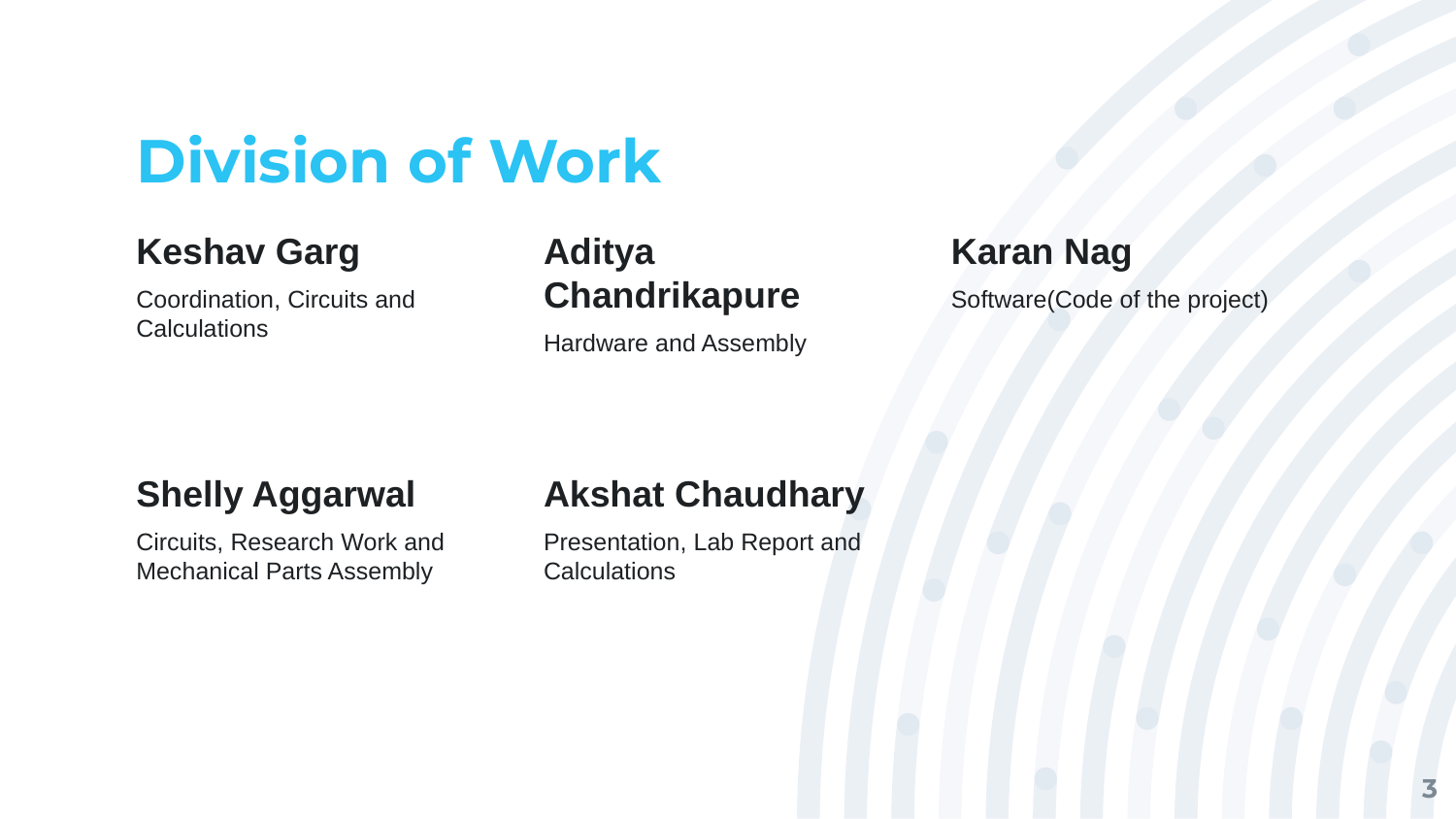

# Division of Work
Keshav Garg
Coordination, Circuits and Calculations
Aditya Chandrikapure
Hardware and Assembly
Karan Nag
Software(Code of the project)

Shelly Aggarwal
Circuits, Research Work and Mechanical Parts Assembly
Akshat Chaudhary
Presentation, Lab Report and Calculations

3